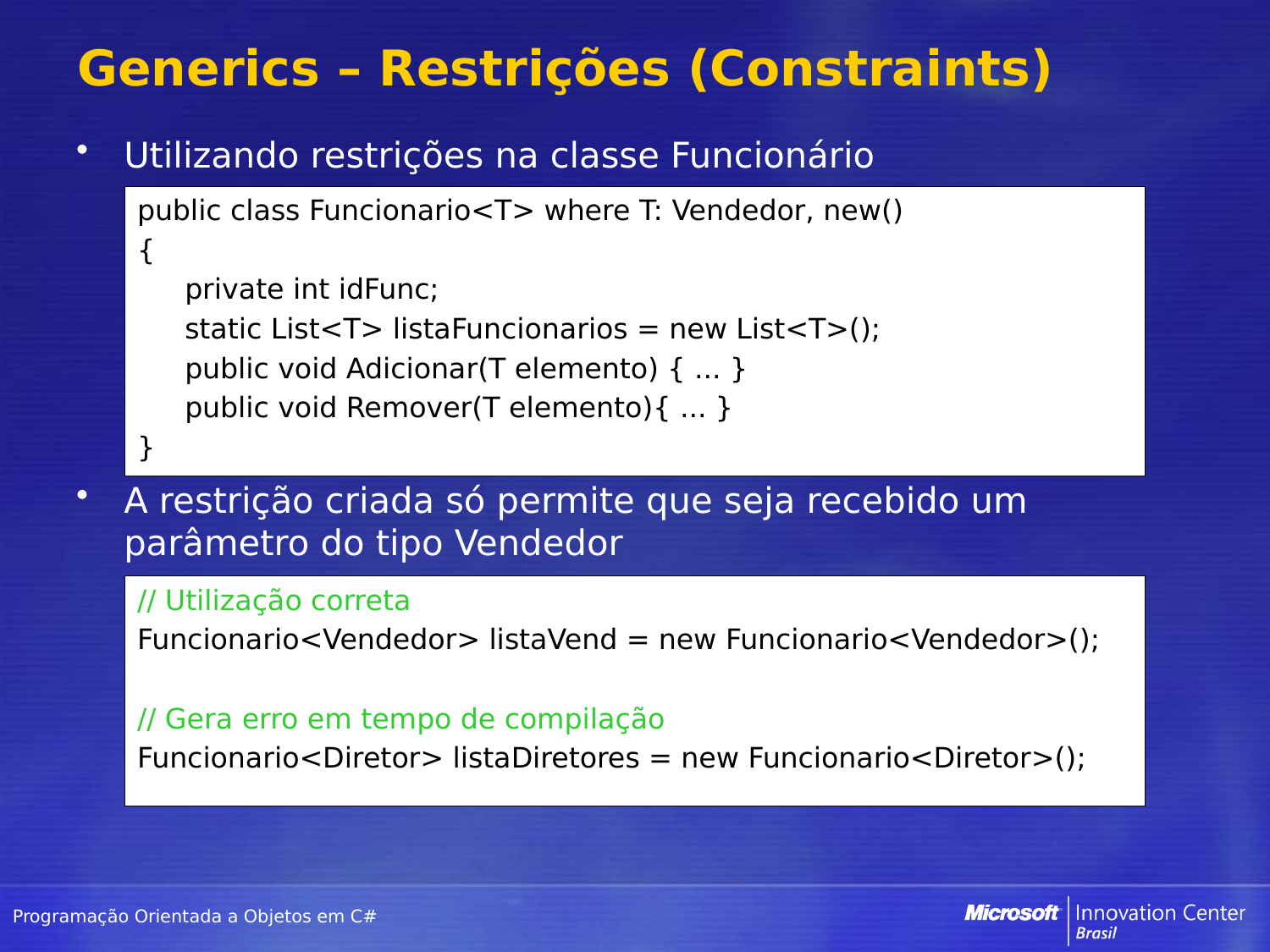

# Generics – Restrições (Constraints)
Utilizando restrições na classe Funcionário

A restrição criada só permite que seja recebido um parâmetro do tipo Vendedor
public class Funcionario<T> where T: Vendedor, new()
{
	private int idFunc;
	static List<T> listaFuncionarios = new List<T>();
	public void Adicionar(T elemento) { ... }
	public void Remover(T elemento){ ... }
}
// Utilização correta
Funcionario<Vendedor> listaVend = new Funcionario<Vendedor>();

// Gera erro em tempo de compilação
Funcionario<Diretor> listaDiretores = new Funcionario<Diretor>();